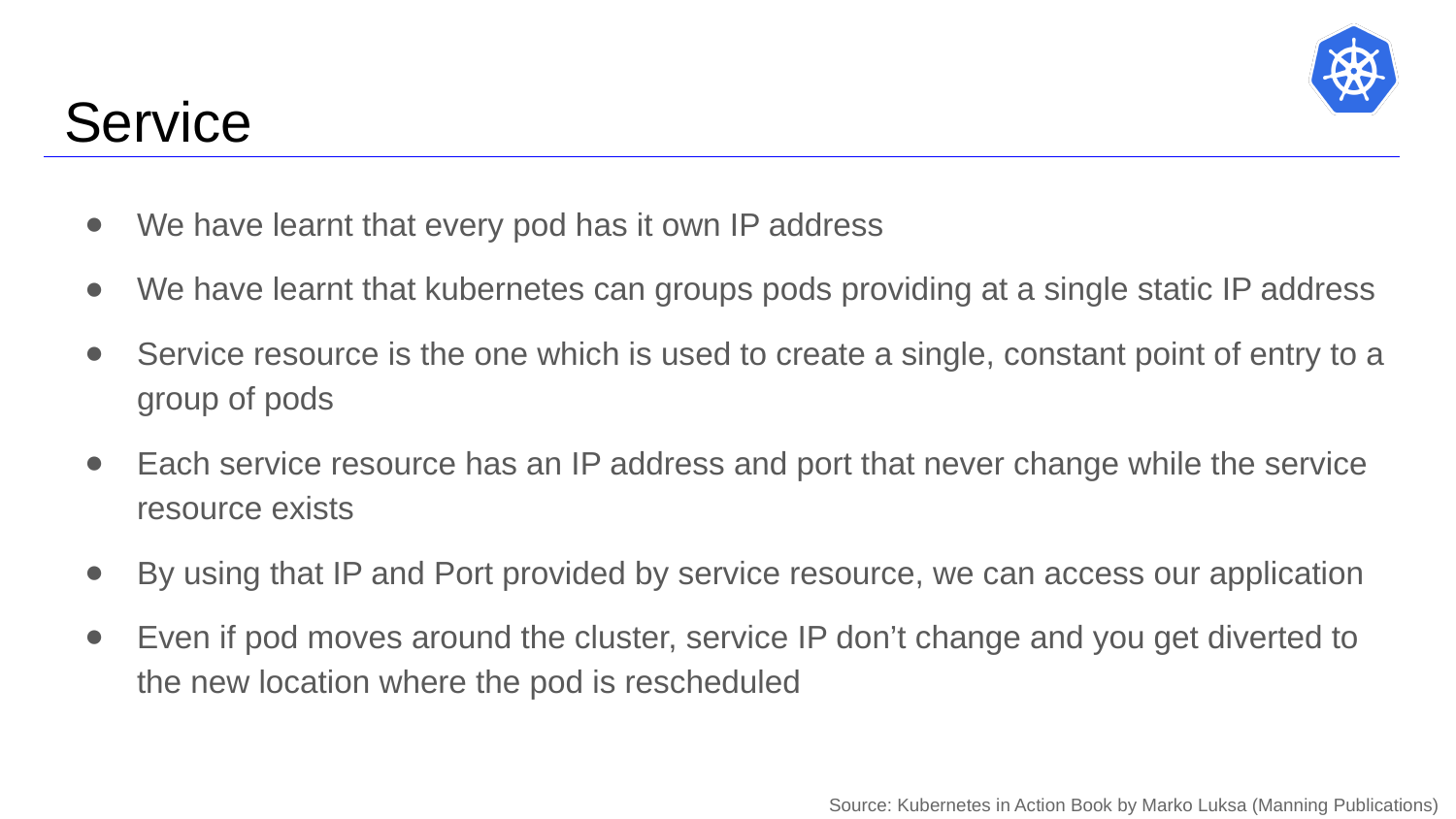

# Service
We have learnt that every pod has it own IP address
We have learnt that kubernetes can groups pods providing at a single static IP address
Service resource is the one which is used to create a single, constant point of entry to a group of pods
Each service resource has an IP address and port that never change while the service resource exists
By using that IP and Port provided by service resource, we can access our application
Even if pod moves around the cluster, service IP don’t change and you get diverted to the new location where the pod is rescheduled